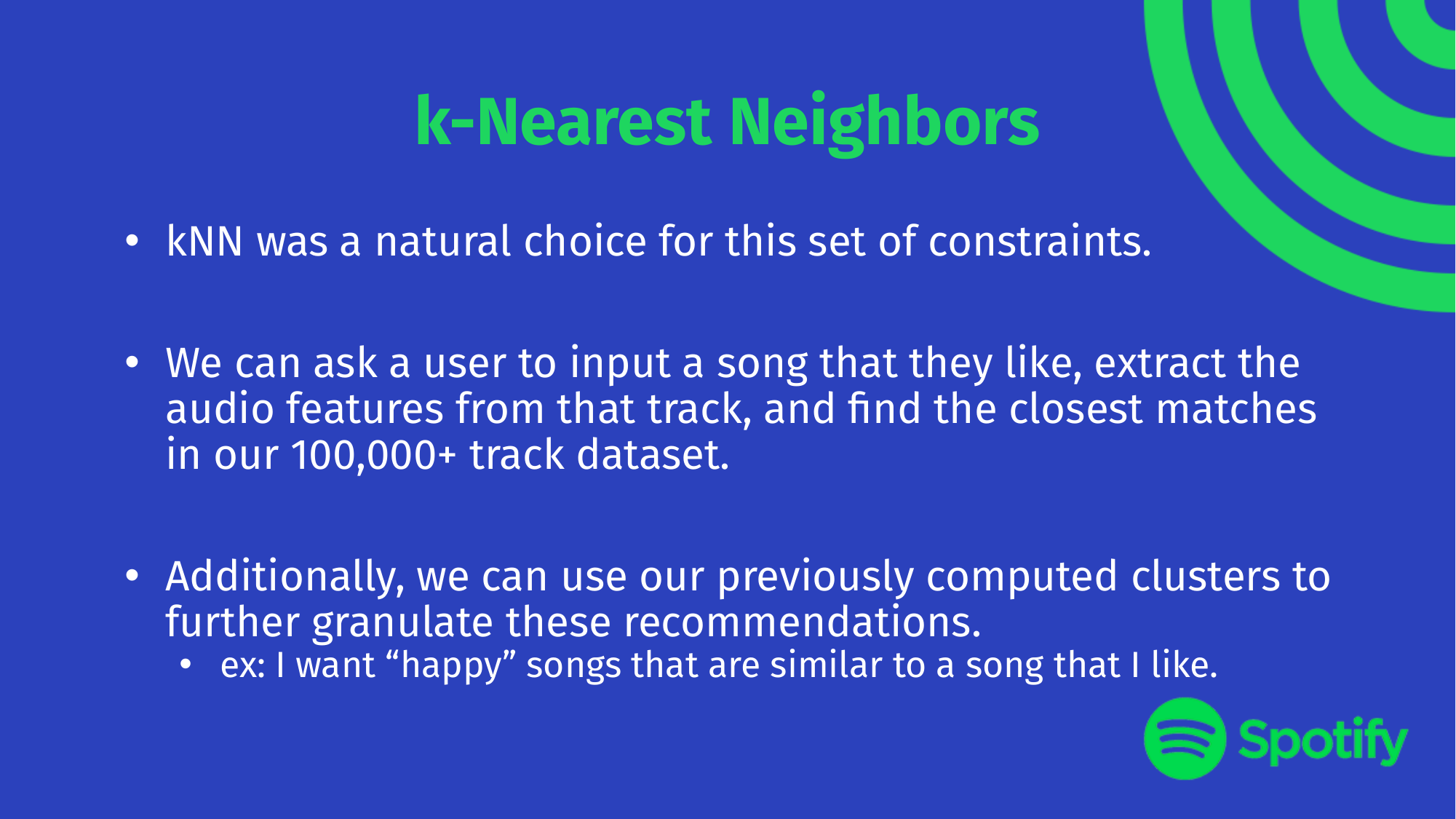

# k-Nearest Neighbors
kNN was a natural choice for this set of constraints.

We can ask a user to input a song that they like, extract the audio features from that track, and find the closest matches in our 100,000+ track dataset.

Additionally, we can use our previously computed clusters to further granulate these recommendations.
ex: I want “happy” songs that are similar to a song that I like.